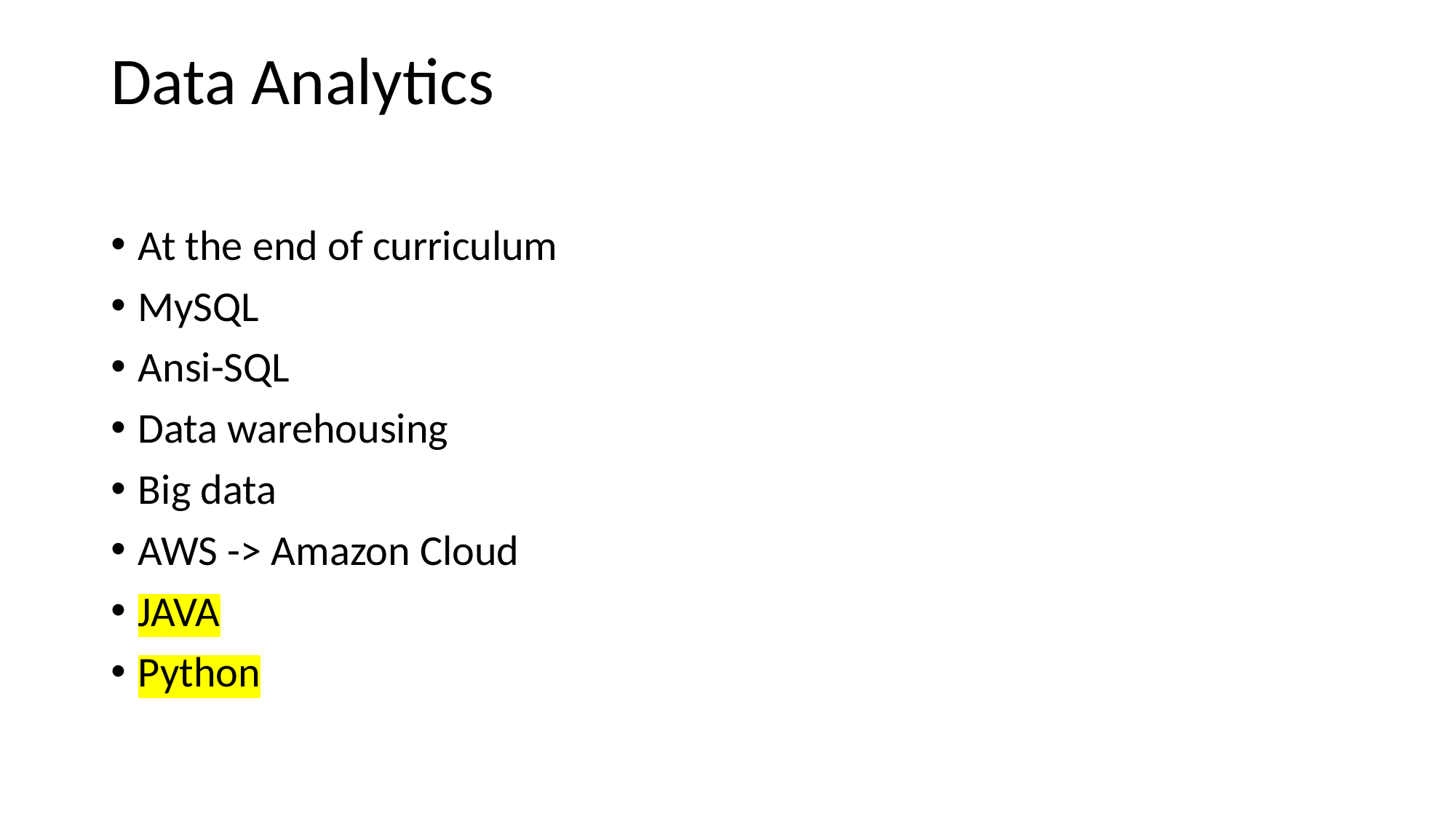

# Data Analytics
At the end of curriculum
MySQL
Ansi-SQL
Data warehousing
Big data
AWS -> Amazon Cloud
JAVA
Python